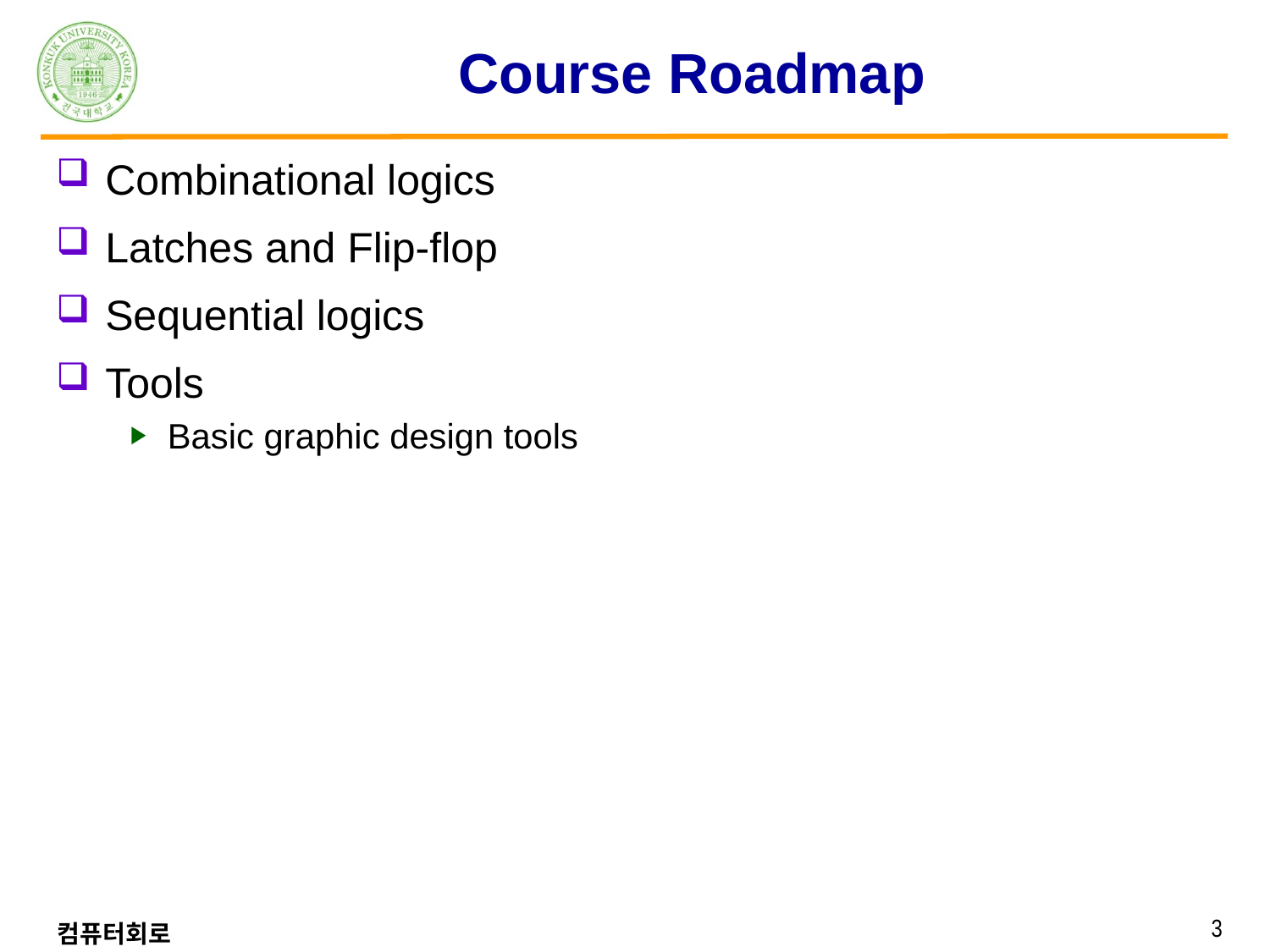

# Course Roadmap
Combinational logics
Latches and Flip-flop
Sequential logics
Tools
Basic graphic design tools
3